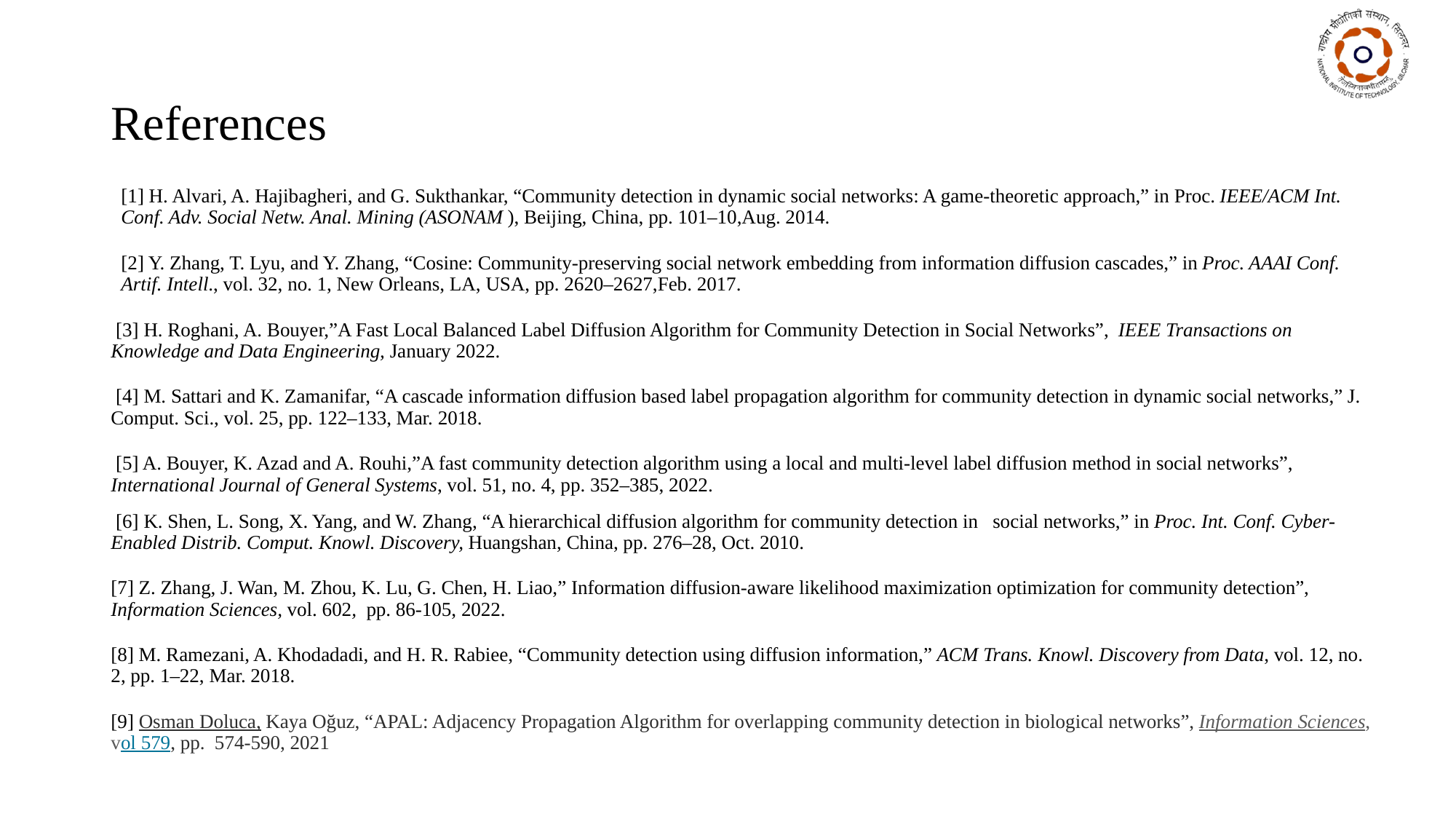

# References

[1] H. Alvari, A. Hajibagheri, and G. Sukthankar, “Community detection in dynamic social networks: A game-theoretic approach,” in Proc. IEEE/ACM Int. Conf. Adv. Social Netw. Anal. Mining (ASONAM ), Beijing, China, pp. 101–10,Aug. 2014.
[2] Y. Zhang, T. Lyu, and Y. Zhang, “Cosine: Community-preserving social network embedding from information diffusion cascades,” in Proc. AAAI Conf. Artif. Intell., vol. 32, no. 1, New Orleans, LA, USA, pp. 2620–2627,Feb. 2017.
 [3] H. Roghani, A. Bouyer,”A Fast Local Balanced Label Diffusion Algorithm for Community Detection in Social Networks”,  IEEE Transactions on Knowledge and Data Engineering, January 2022.
 [4] M. Sattari and K. Zamanifar, “A cascade information diffusion based label propagation algorithm for community detection in dynamic social networks,” J. Comput. Sci., vol. 25, pp. 122–133, Mar. 2018.
 [5] A. Bouyer, K. Azad and A. Rouhi,”A fast community detection algorithm using a local and multi-level label diffusion method in social networks”, International Journal of General Systems, vol. 51, no. 4, pp. 352–385, 2022.
 [6] K. Shen, L. Song, X. Yang, and W. Zhang, “A hierarchical diffusion algorithm for community detection in   social networks,” in Proc. Int. Conf. Cyber-Enabled Distrib. Comput. Knowl. Discovery, Huangshan, China, pp. 276–28, Oct. 2010.
[7] Z. Zhang, J. Wan, M. Zhou, K. Lu, G. Chen, H. Liao,” Information diffusion-aware likelihood maximization optimization for community detection”, Information Sciences, vol. 602,  pp. 86-105, 2022.
[8] M. Ramezani, A. Khodadadi, and H. R. Rabiee, “Community detection using diffusion information,” ACM Trans. Knowl. Discovery from Data, vol. 12, no. 2, pp. 1–22, Mar. 2018.
[9] Osman Doluca, Kaya Oğuz, “APAL: Adjacency Propagation Algorithm for overlapping community detection in biological networks”, Information Sciences, vol 579, pp.  574-590, 2021